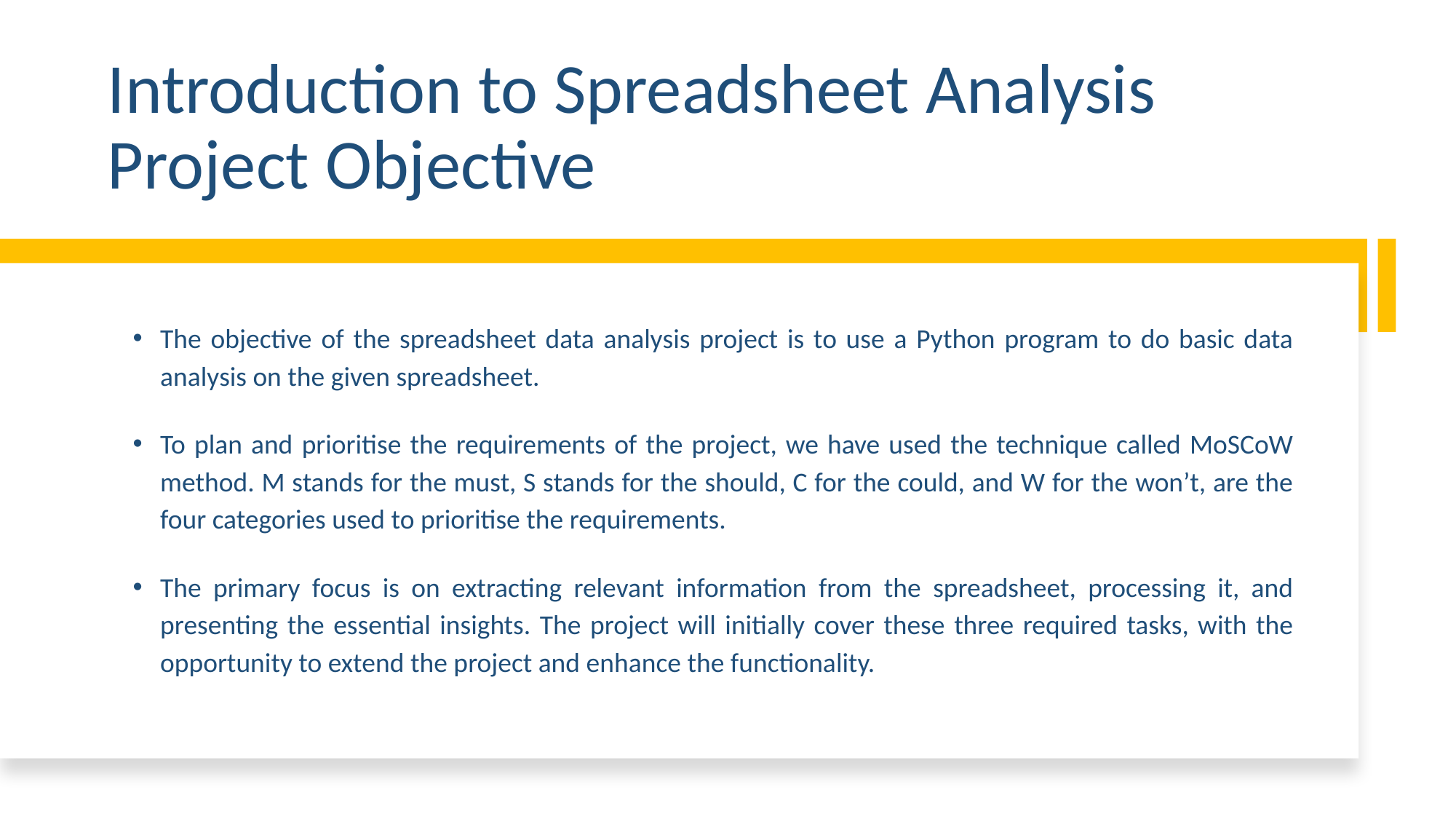

# Introduction to Spreadsheet Analysis Project Objective

The objective of the spreadsheet data analysis project is to use a Python program to do basic data analysis on the given spreadsheet.
To plan and prioritise the requirements of the project, we have used the technique called MoSCoW method. M stands for the must, S stands for the should, C for the could, and W for the won’t, are the four categories used to prioritise the requirements.
The primary focus is on extracting relevant information from the spreadsheet, processing it, and presenting the essential insights. The project will initially cover these three required tasks, with the opportunity to extend the project and enhance the functionality.

3